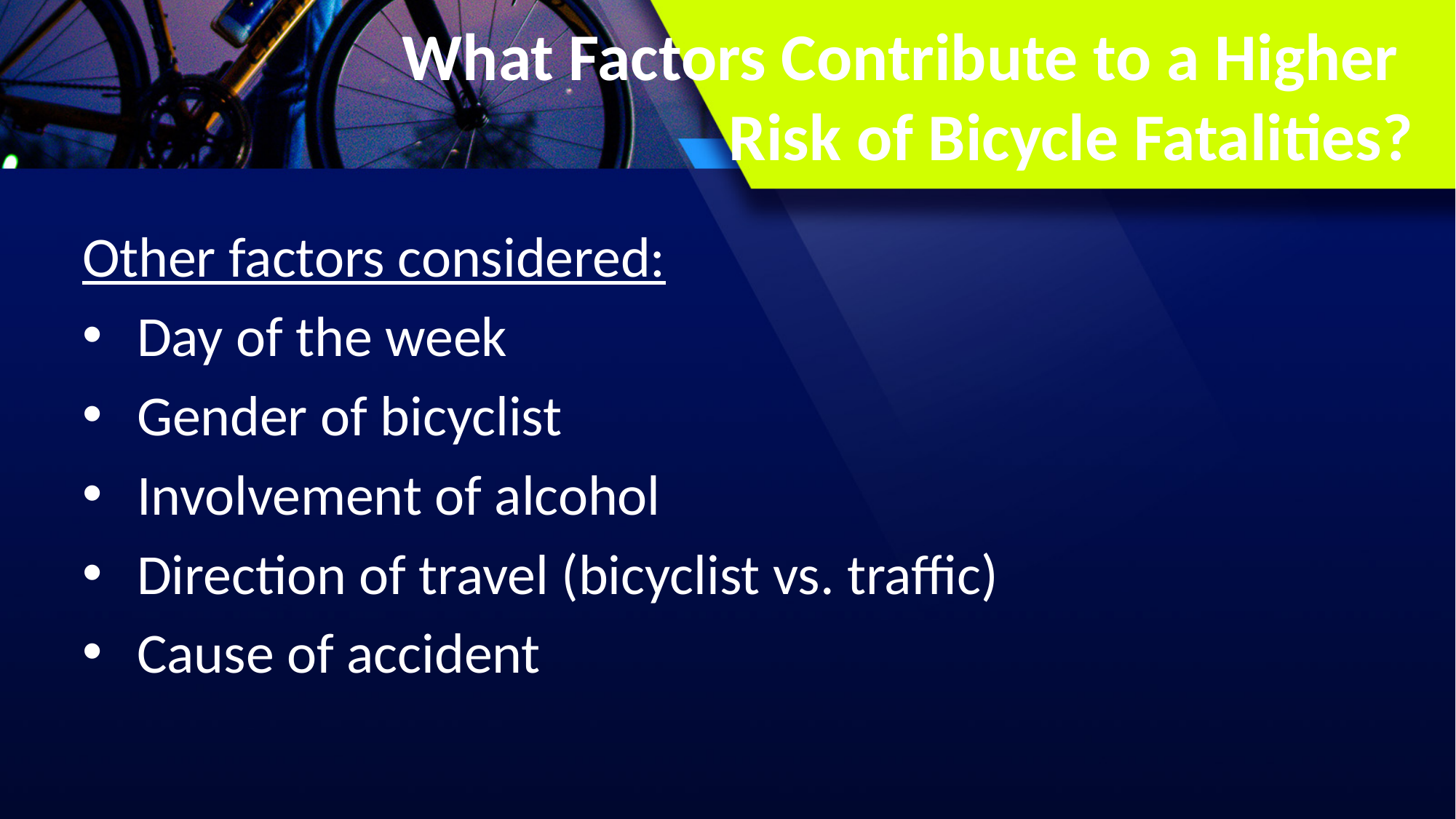

What Factors Contribute to a Higher
Risk of Bicycle Fatalities?
Other factors considered:
Day of the week
Gender of bicyclist
Involvement of alcohol
Direction of travel (bicyclist vs. traffic)
Cause of accident